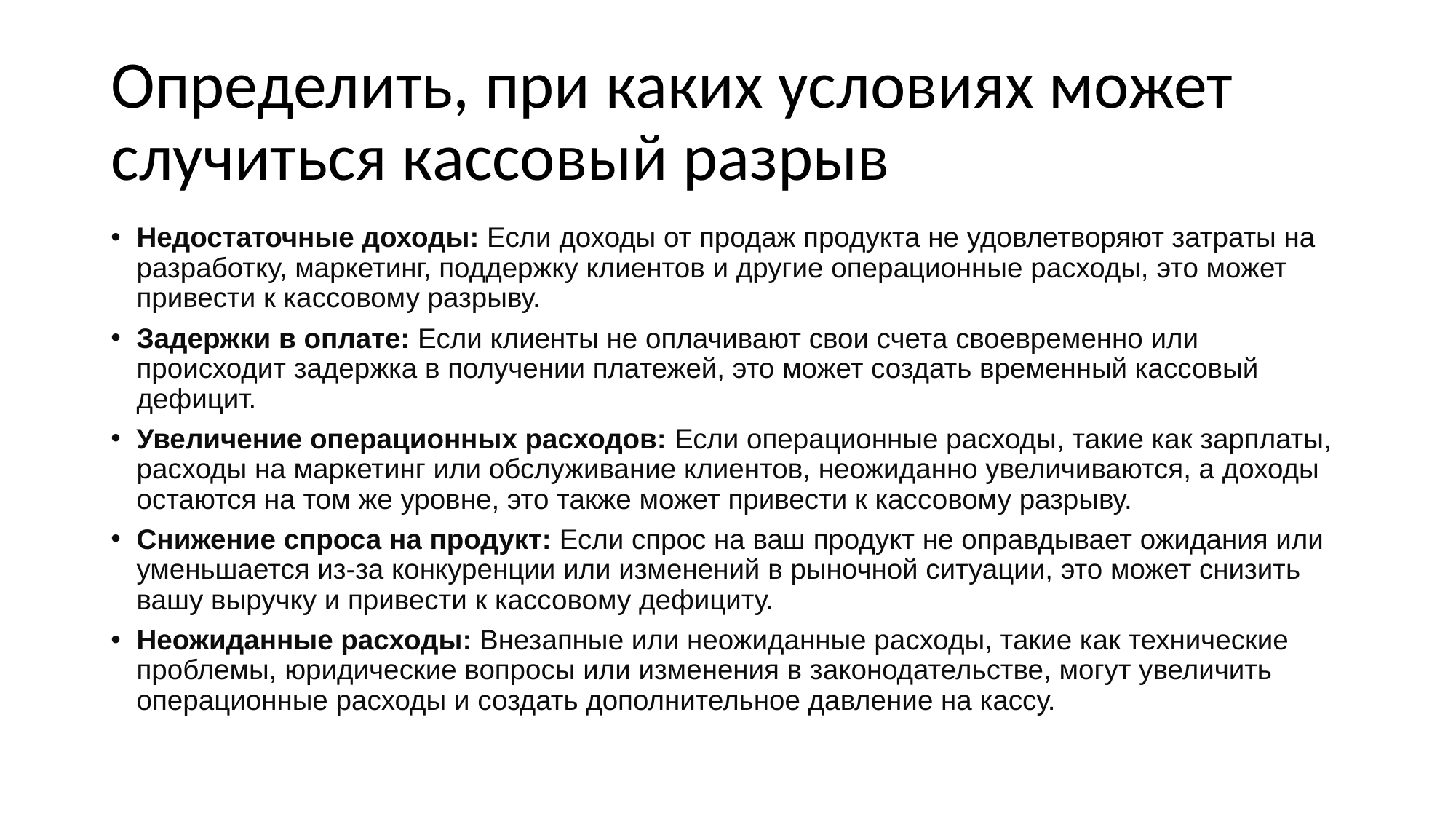

# Определить, при каких условиях может случиться кассовый разрыв
Недостаточные доходы: Если доходы от продаж продукта не удовлетворяют затраты на разработку, маркетинг, поддержку клиентов и другие операционные расходы, это может привести к кассовому разрыву.
Задержки в оплате: Если клиенты не оплачивают свои счета своевременно или происходит задержка в получении платежей, это может создать временный кассовый дефицит.
Увеличение операционных расходов: Если операционные расходы, такие как зарплаты, расходы на маркетинг или обслуживание клиентов, неожиданно увеличиваются, а доходы остаются на том же уровне, это также может привести к кассовому разрыву.
Снижение спроса на продукт: Если спрос на ваш продукт не оправдывает ожидания или уменьшается из-за конкуренции или изменений в рыночной ситуации, это может снизить вашу выручку и привести к кассовому дефициту.
Неожиданные расходы: Внезапные или неожиданные расходы, такие как технические проблемы, юридические вопросы или изменения в законодательстве, могут увеличить операционные расходы и создать дополнительное давление на кассу.